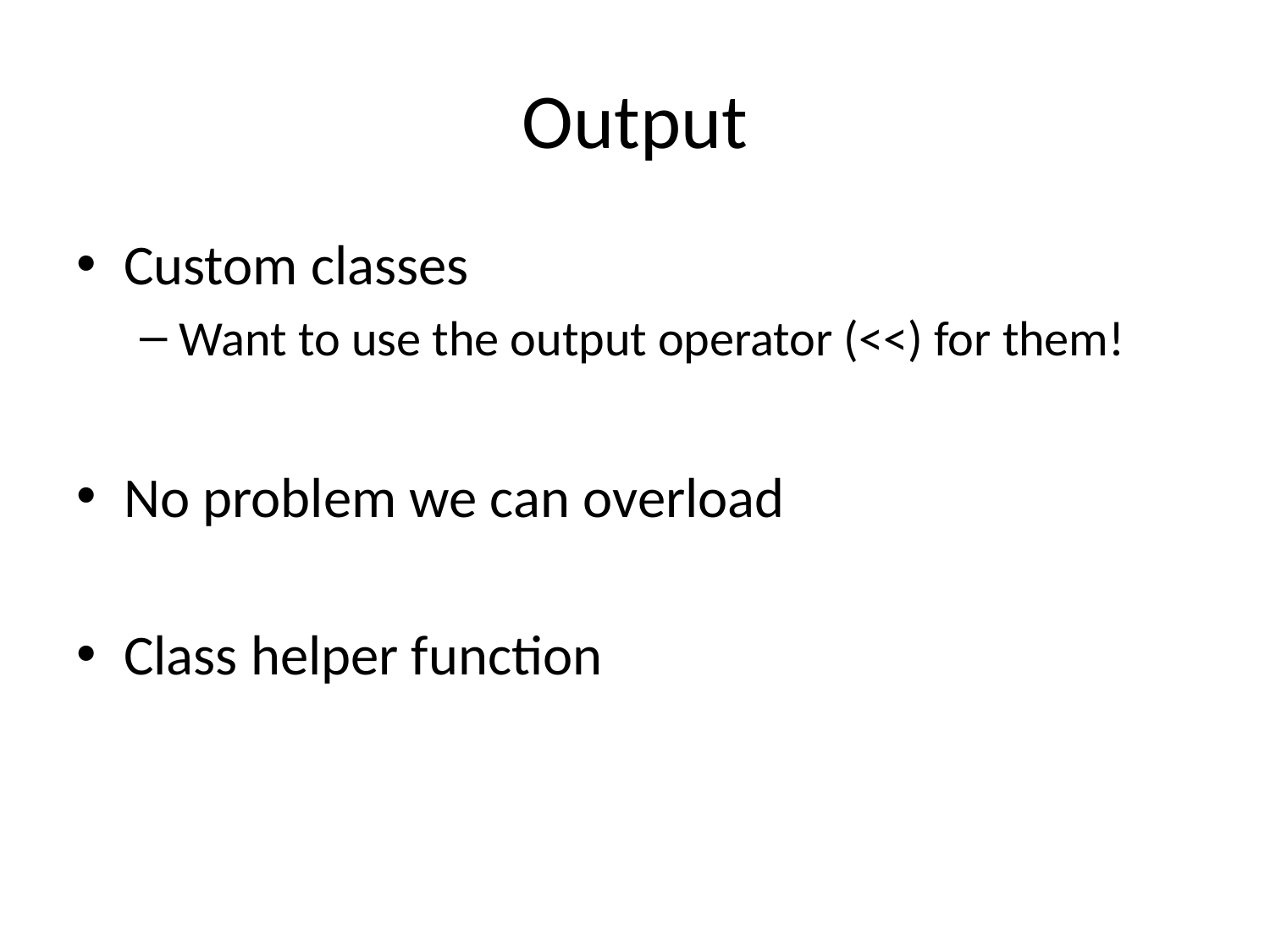

# Output
Custom classes
Want to use the output operator (<<) for them!

No problem we can overload

Class helper function